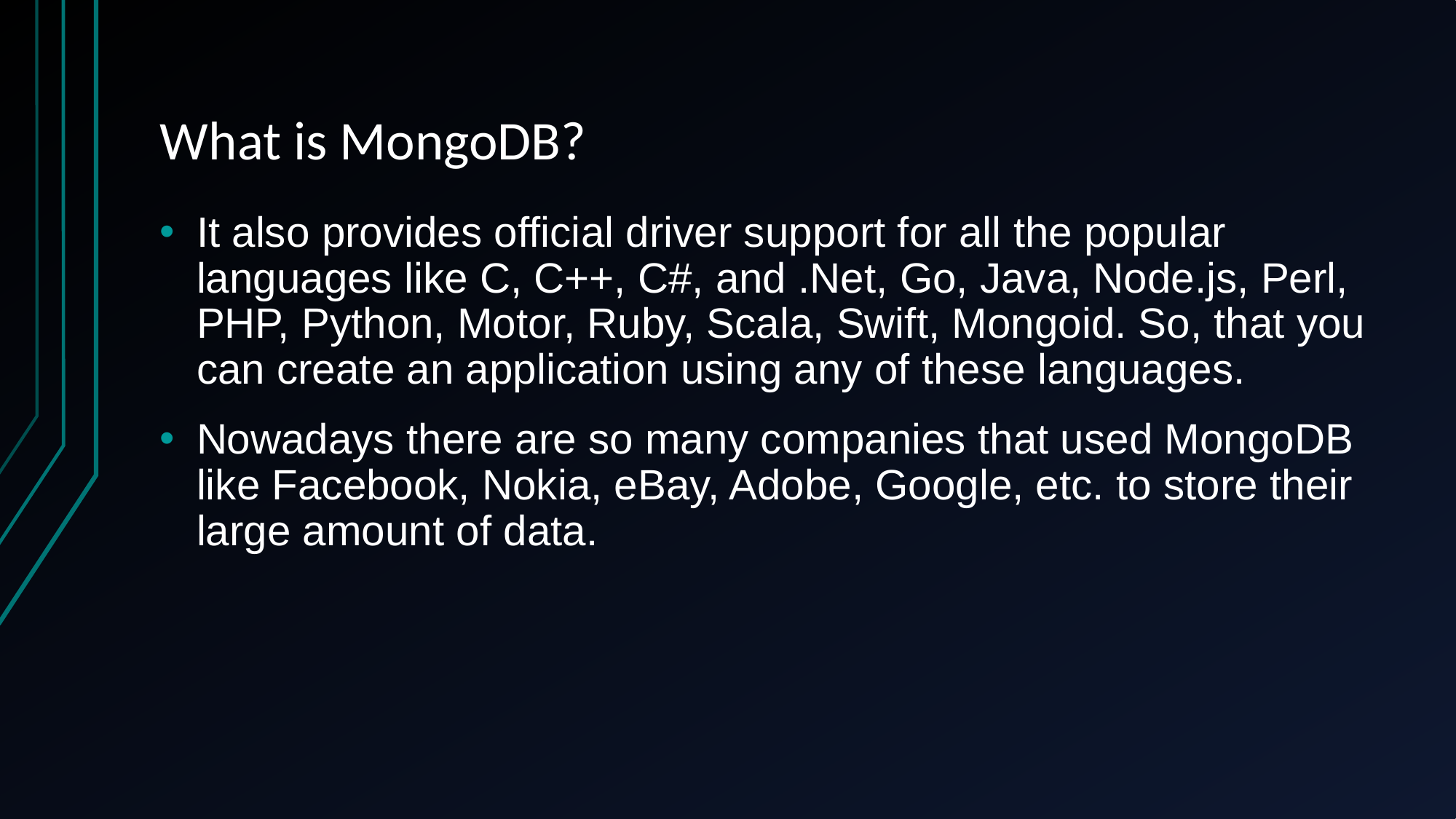

# What is MongoDB?
It also provides official driver support for all the popular languages like C, C++, C#, and .Net, Go, Java, Node.js, Perl, PHP, Python, Motor, Ruby, Scala, Swift, Mongoid. So, that you can create an application using any of these languages.
Nowadays there are so many companies that used MongoDB like Facebook, Nokia, eBay, Adobe, Google, etc. to store their large amount of data.